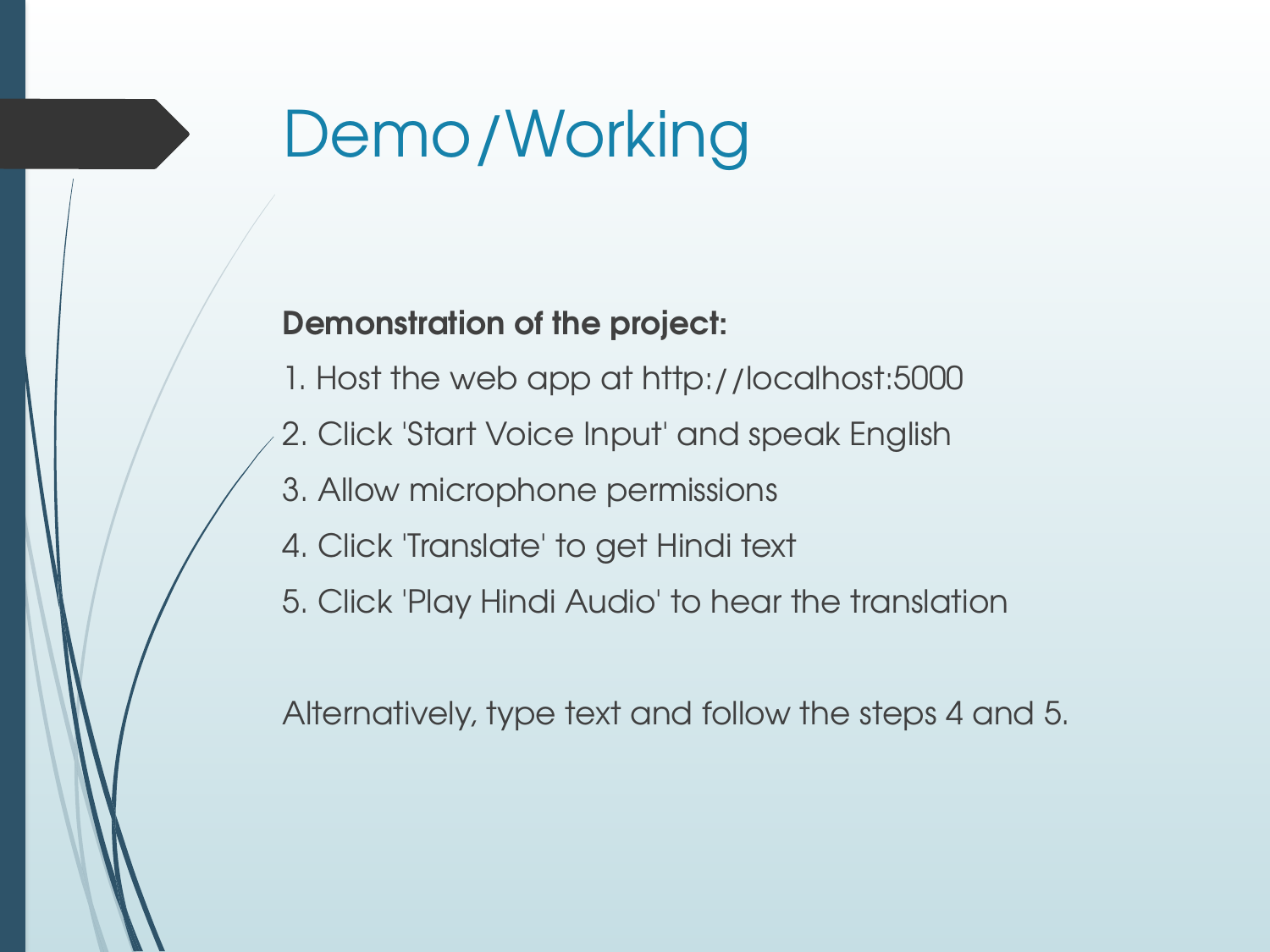

# Demo/Working
Demonstration of the project:
1. Host the web app at http://localhost:5000
2. Click 'Start Voice Input' and speak English
3. Allow microphone permissions
4. Click 'Translate' to get Hindi text
5. Click 'Play Hindi Audio' to hear the translation

Alternatively, type text and follow the steps 4 and 5.